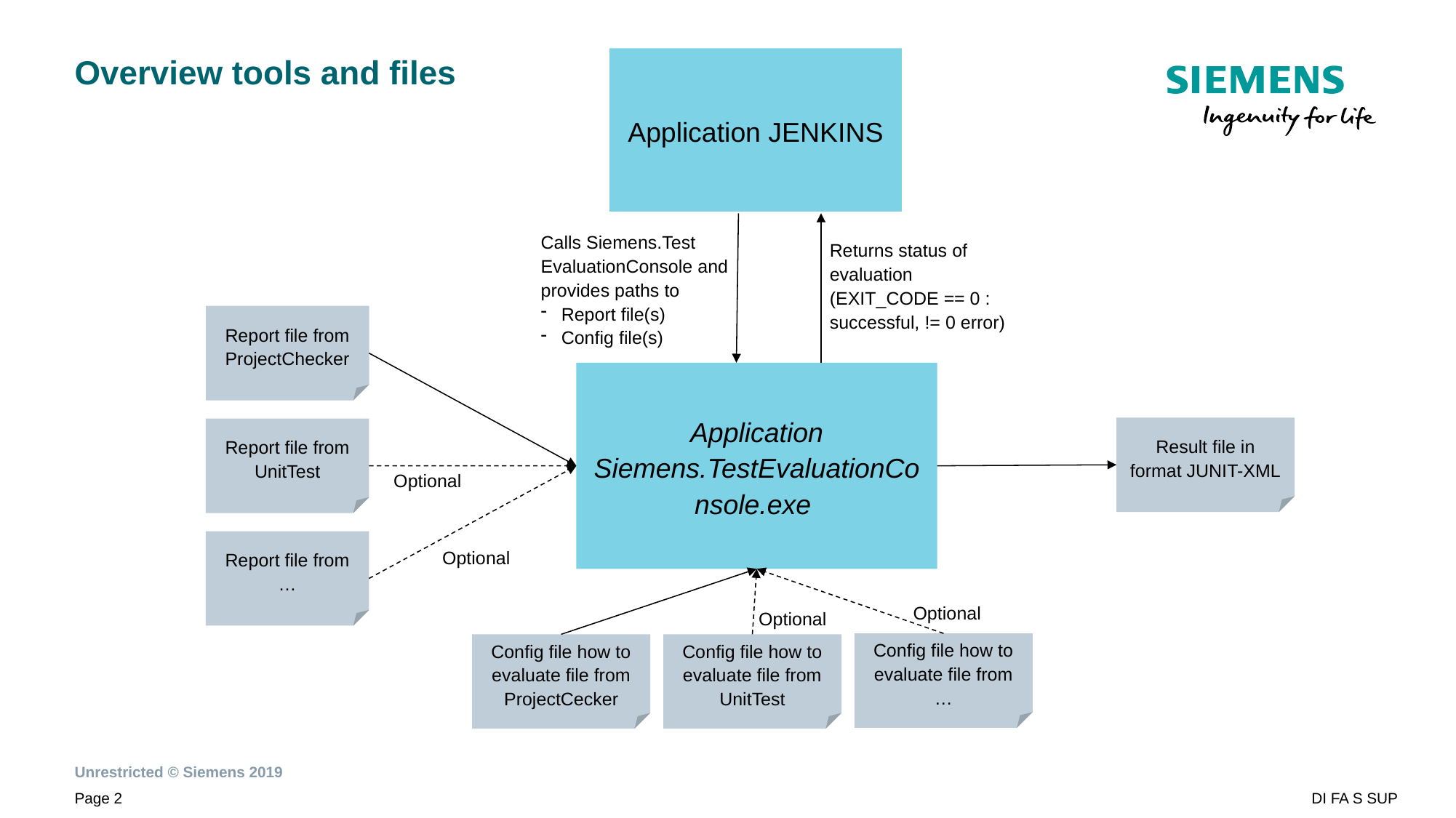

# Overview tools and files
Application JENKINS
Calls Siemens.Test
EvaluationConsole and provides paths to
Report file(s)
Config file(s)
Returns status of evaluation (EXIT_CODE == 0 : successful, != 0 error)
Report file from ProjectChecker
Application
Siemens.TestEvaluationConsole.exe
Result file in format JUNIT-XML
Report file from UnitTest
Optional
Report file from …
Optional
Optional
Optional
Config file how to evaluate file from …
Config file how to evaluate file from ProjectCecker
Config file how to evaluate file from UnitTest